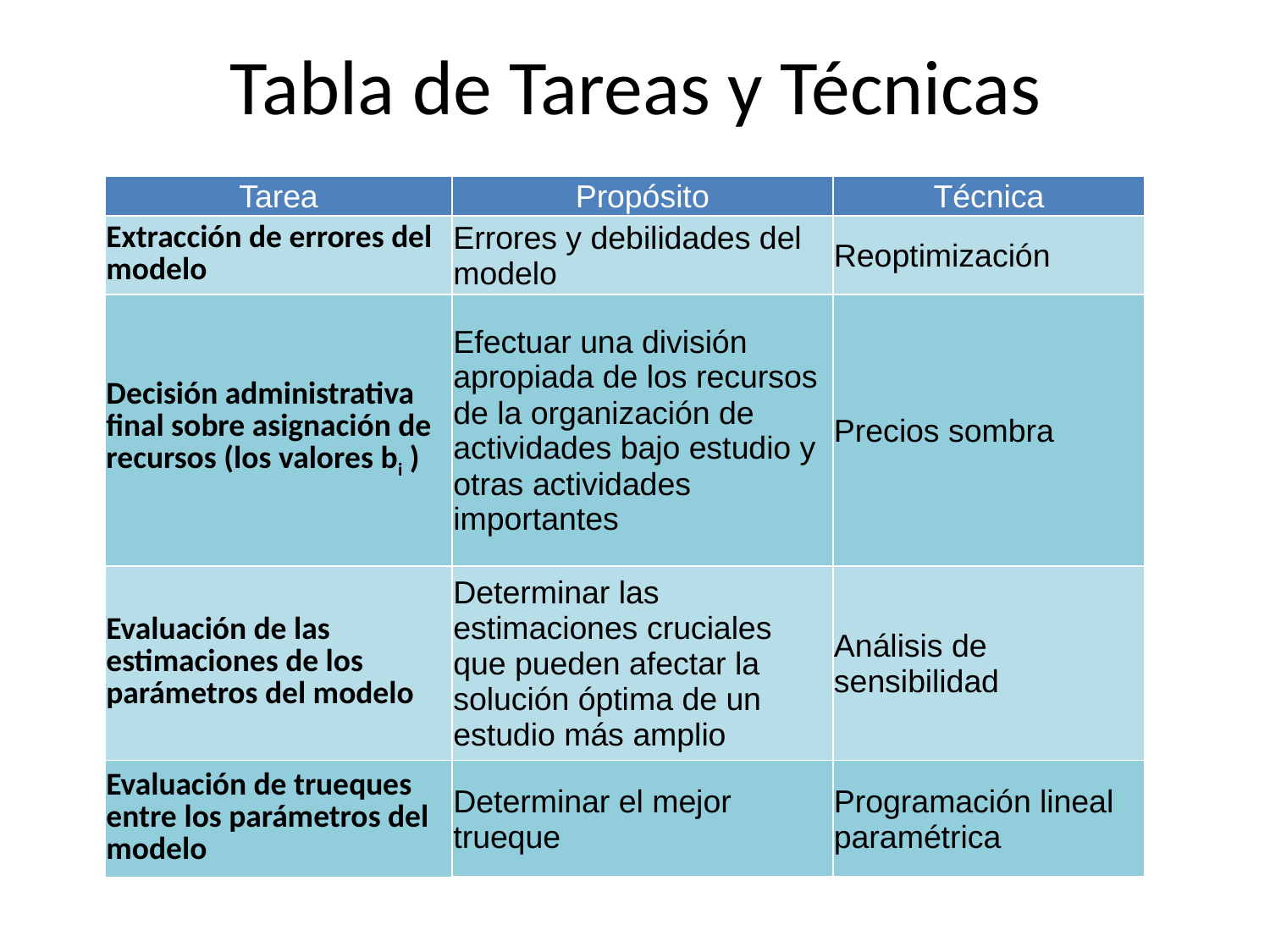

# Tabla de Tareas y Técnicas
| Tarea | Propósito | Técnica |
| --- | --- | --- |
| Extracción de errores del modelo | Errores y debilidades del modelo | Reoptimización |
| Decisión administrativa final sobre asignación de recursos (los valores bi ) | Efectuar una división apropiada de los recursos de la organización de actividades bajo estudio y otras actividades importantes | Precios sombra |
| Evaluación de las estimaciones de los parámetros del modelo | Determinar las estimaciones cruciales que pueden afectar la solución óptima de un estudio más amplio | Análisis de sensibilidad |
| Evaluación de trueques entre los parámetros del modelo | Determinar el mejor trueque | Programación lineal paramétrica |